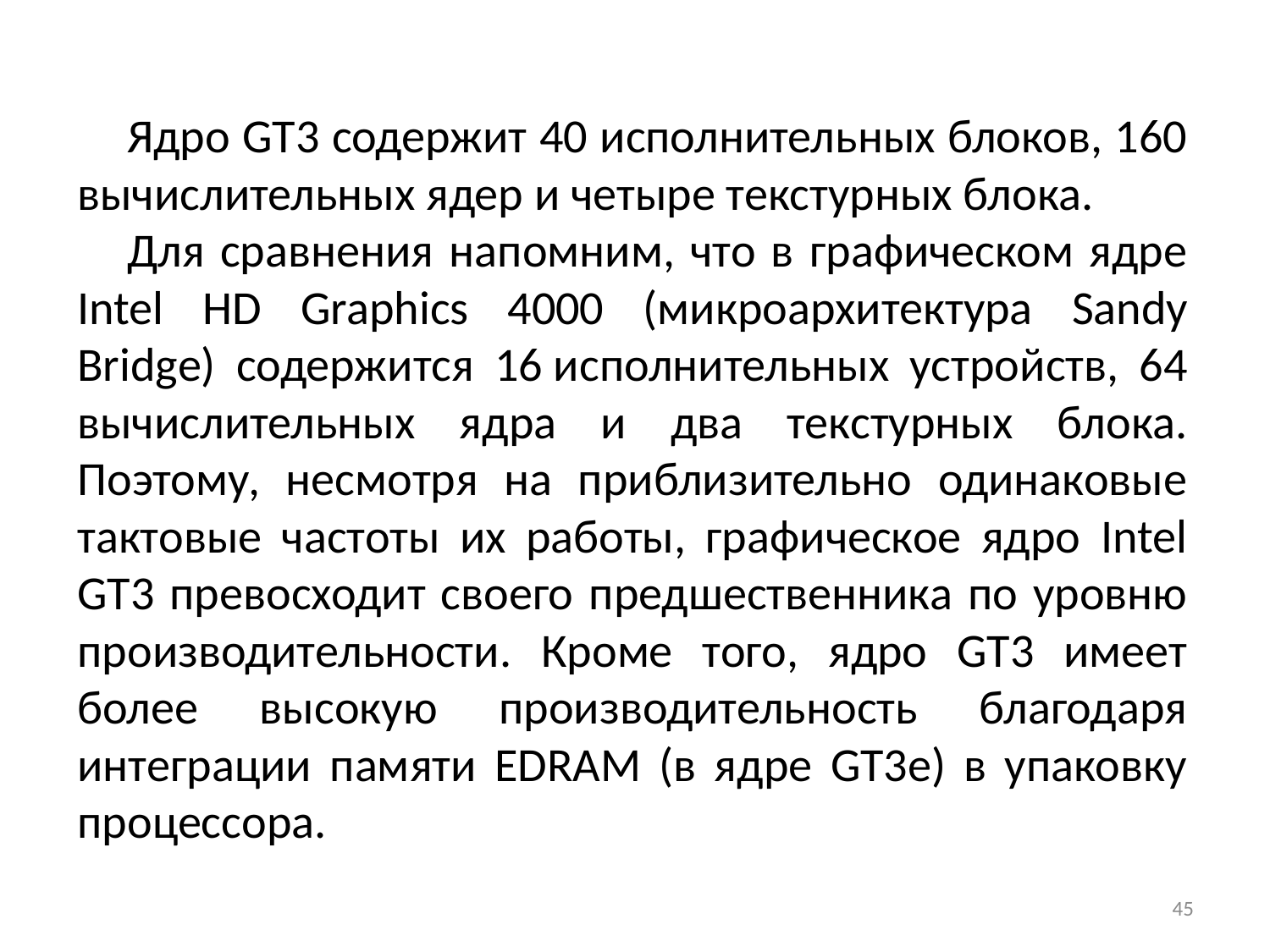

Ядро GT3 содержит 40 исполнительных блоков, 160 вычислительных ядер и четыре текстурных блока.
Для сравнения напомним, что в графическом ядре Intel HD Graphics 4000 (микроархитектура Sandy Bridge) содержится 16 исполнительных устройств, 64 вычислительных ядра и два текстурных блока. Поэтому, несмотря на приблизительно одинаковые тактовые частоты их работы, графическое ядро Intel GT3 превосходит своего предшественника по уровню производительности. Кроме того, ядро GT3 имеет более высокую производительность благодаря интеграции памяти EDRAM (в ядре GT3e) в упаковку процессора.
45